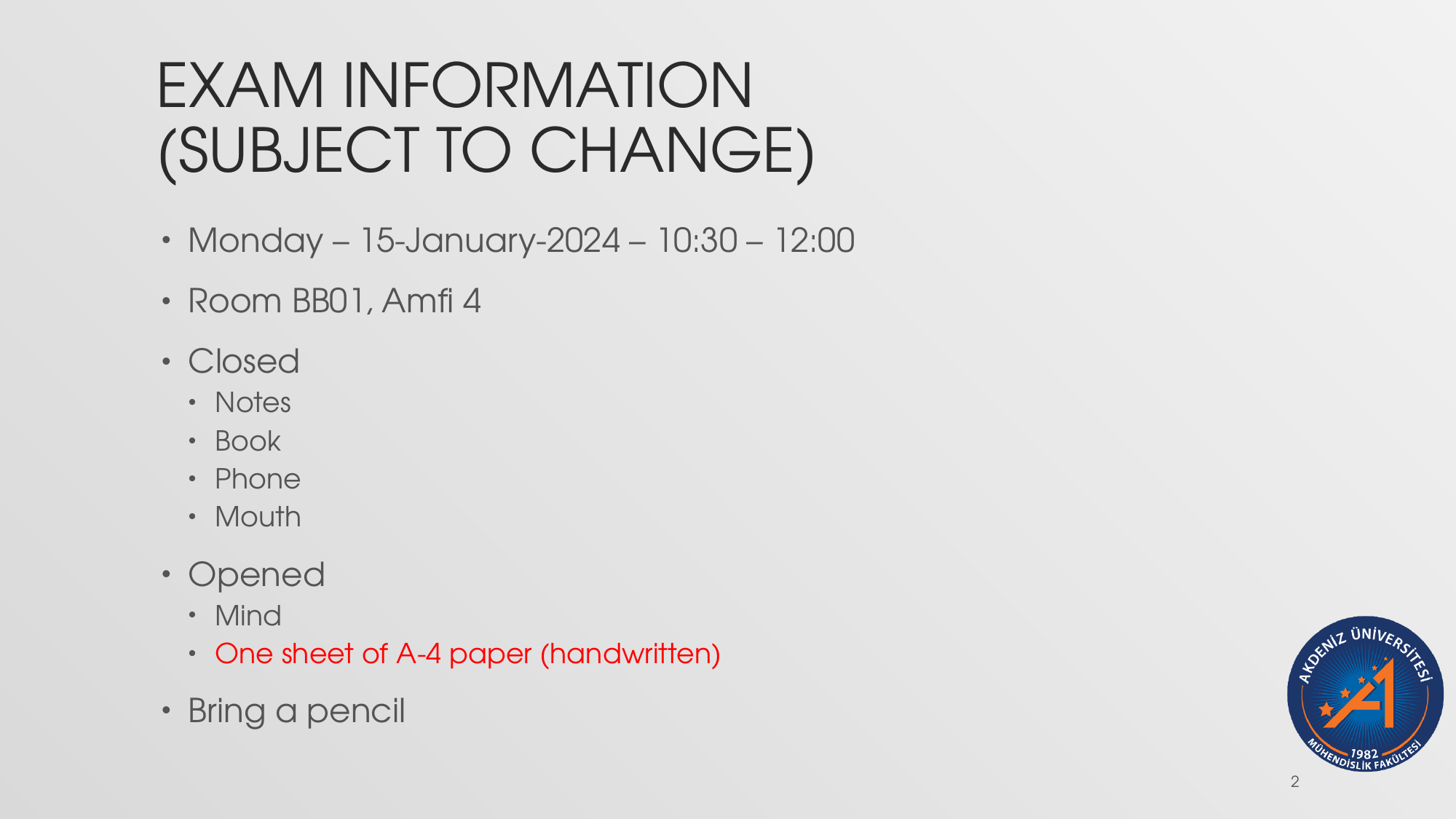

# Exam Information (Subject to change)
Monday – 15-January-2024 – 10:30 – 12:00
Room BB01, Amfi 4
Closed
Notes
Book
Phone
Mouth
Opened
Mind
One sheet of A-4 paper (handwritten)
Bring a pencil
2